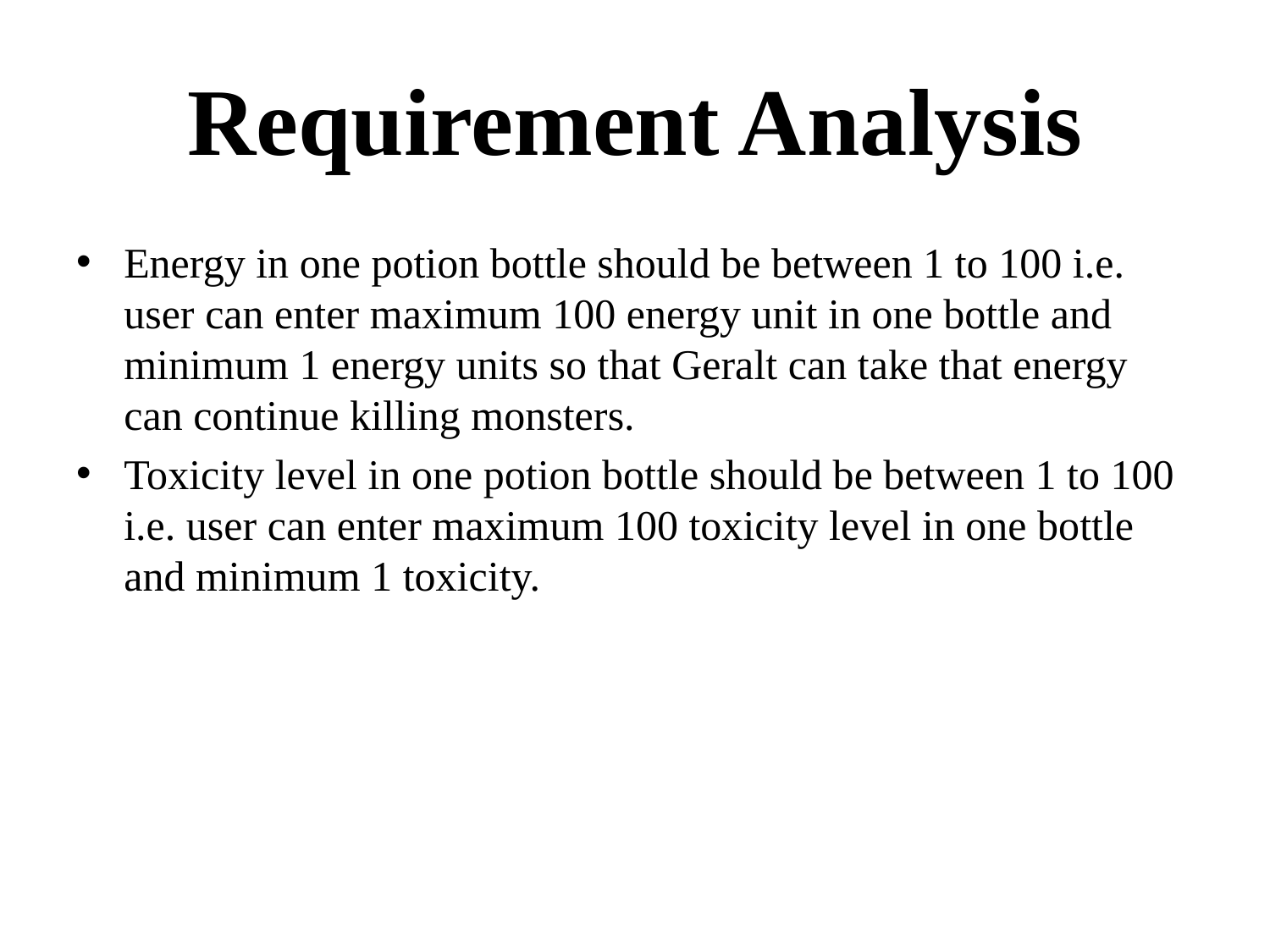

# Requirement Analysis
Energy in one potion bottle should be between 1 to 100 i.e. user can enter maximum 100 energy unit in one bottle and minimum 1 energy units so that Geralt can take that energy can continue killing monsters.
Toxicity level in one potion bottle should be between 1 to 100 i.e. user can enter maximum 100 toxicity level in one bottle and minimum 1 toxicity.